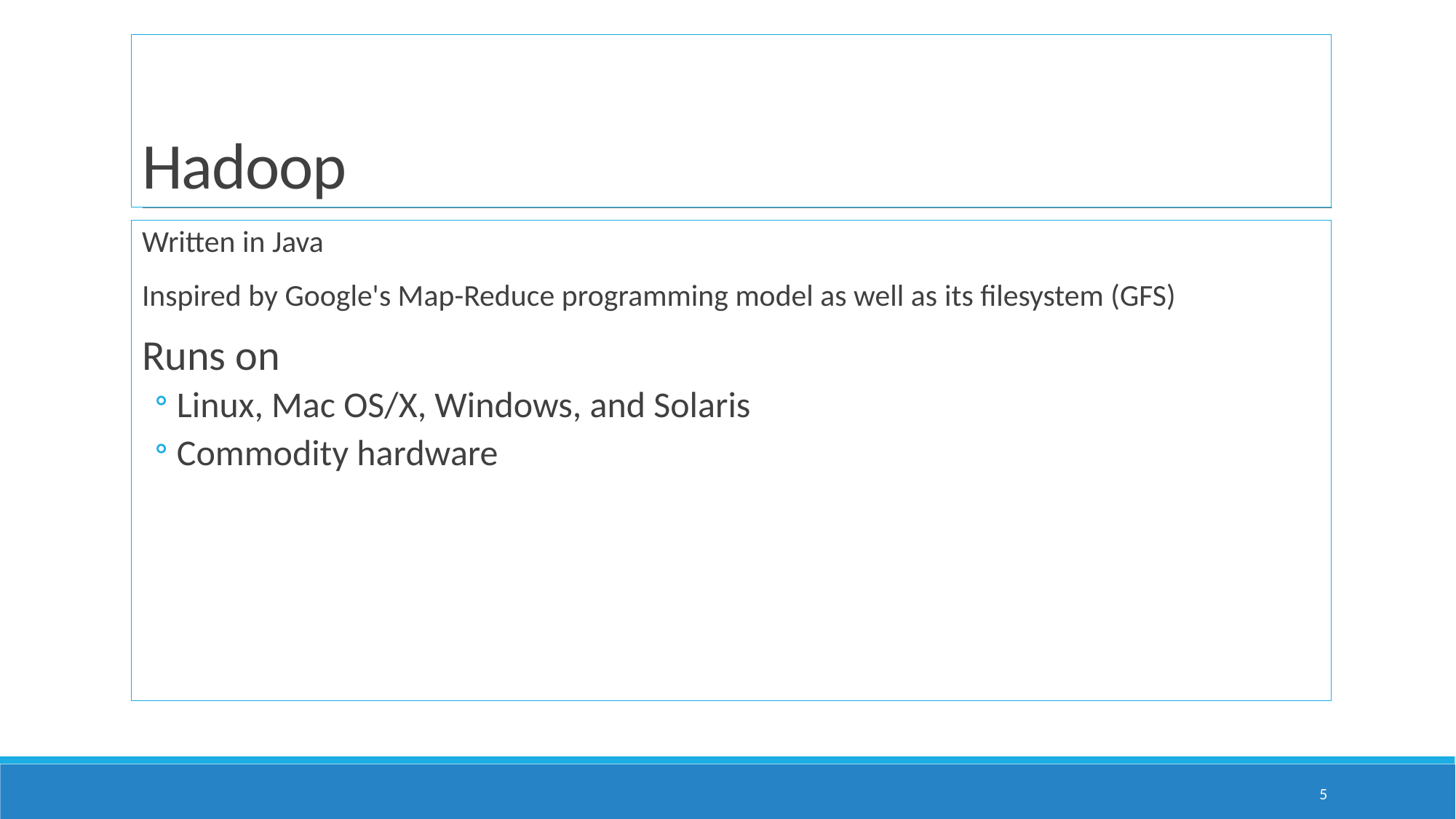

# Hadoop
Written in Java
Inspired by Google's Map-Reduce programming model as well as its filesystem (GFS)
Runs on
Linux, Mac OS/X, Windows, and Solaris
Commodity hardware

5